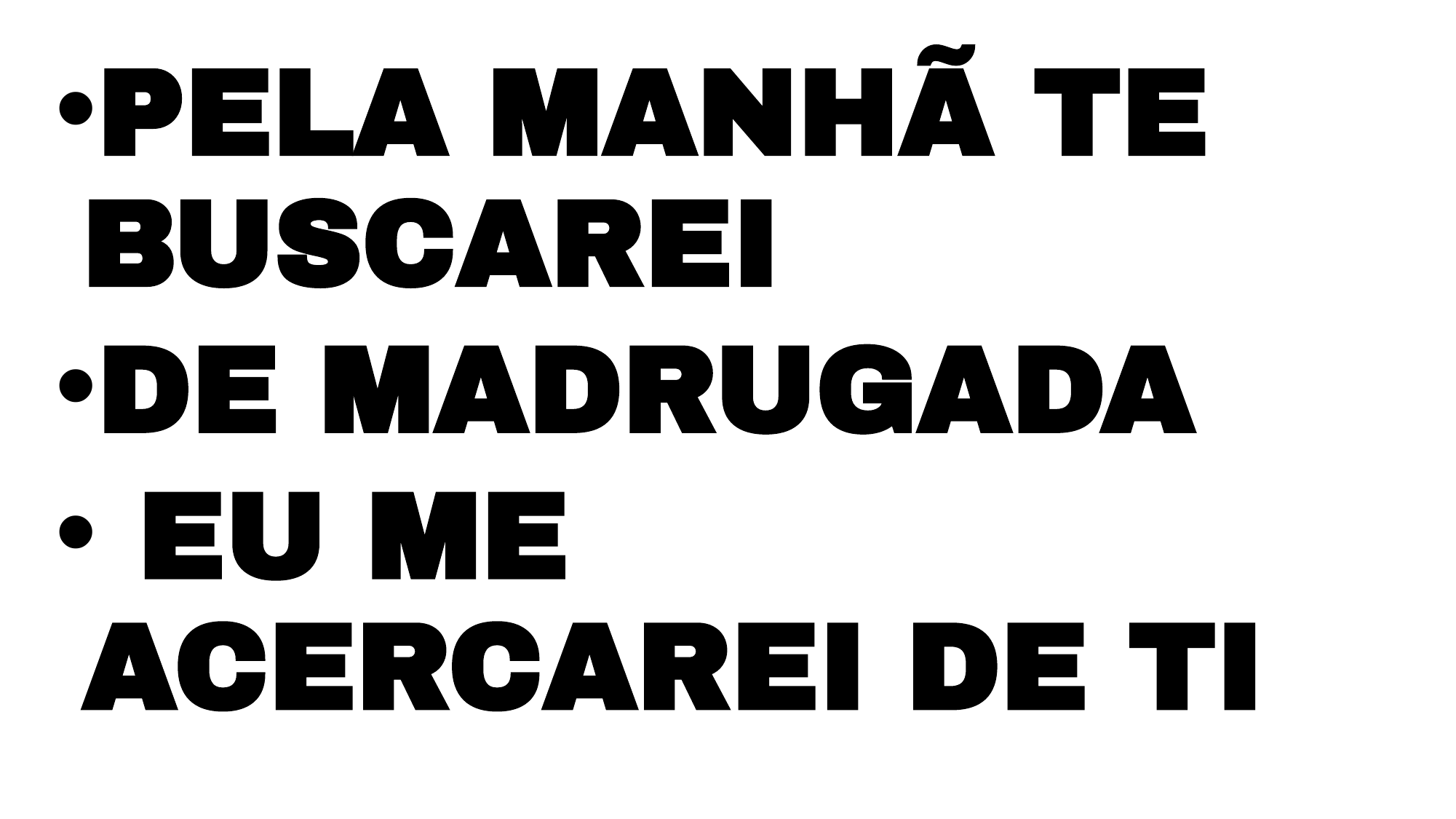

PELA MANHÃ TE BUSCAREI
DE MADRUGADA
 EU ME ACERCAREI DE TI
#